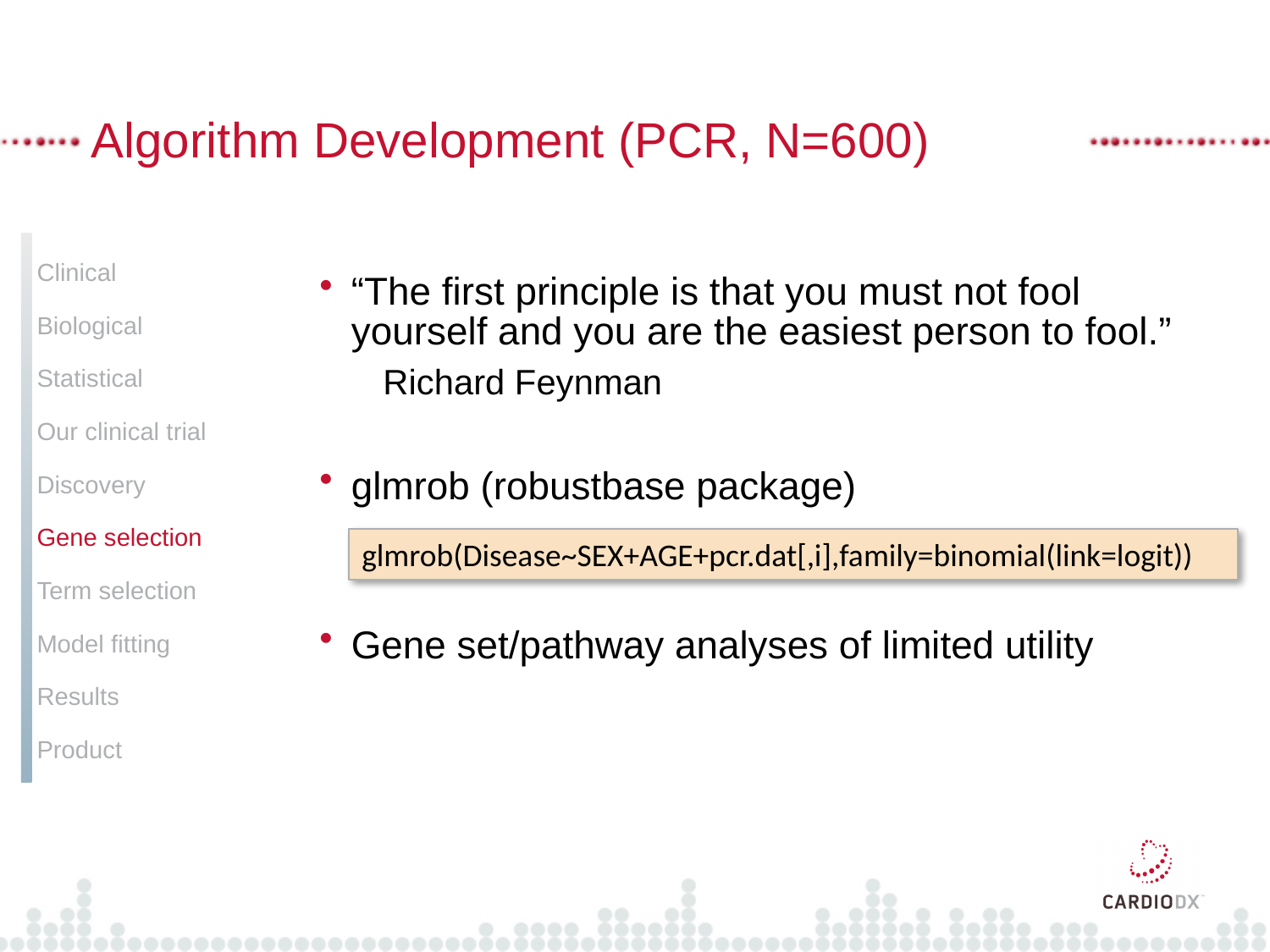

# Algorithm Development (PCR, N=600)

Clinical
Biological
Statistical
Our clinical trial
Discovery
Gene selection
Term selection
Model fitting
Results
Product
“The first principle is that you must not fool yourself and you are the easiest person to fool.”
Richard Feynman

glmrob (robustbase package)

Gene set/pathway analyses of limited utility

glmrob(Disease~SEX+AGE+pcr.dat[,i],family=binomial(link=logit))